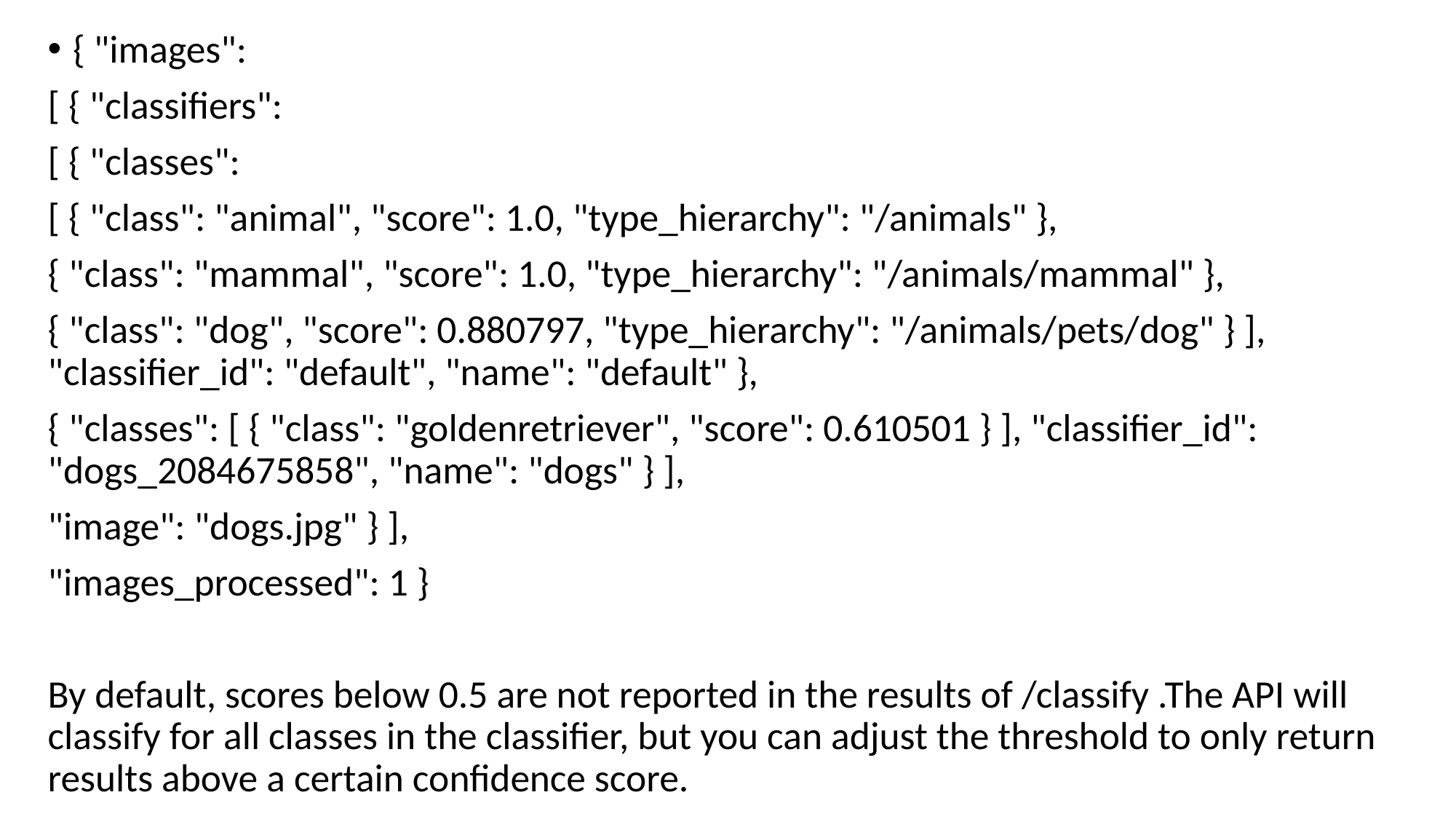

{ "images":
[ { "classifiers":
[ { "classes":
[ { "class": "animal", "score": 1.0, "type_hierarchy": "/animals" },
{ "class": "mammal", "score": 1.0, "type_hierarchy": "/animals/mammal" },
{ "class": "dog", "score": 0.880797, "type_hierarchy": "/animals/pets/dog" } ], "classifier_id": "default", "name": "default" },
{ "classes": [ { "class": "goldenretriever", "score": 0.610501 } ], "classifier_id": "dogs_2084675858", "name": "dogs" } ],
"image": "dogs.jpg" } ],
"images_processed": 1 }

By default, scores below 0.5 are not reported in the results of /classify .The API will classify for all classes in the classifier, but you can adjust the threshold to only return results above a certain confidence score.